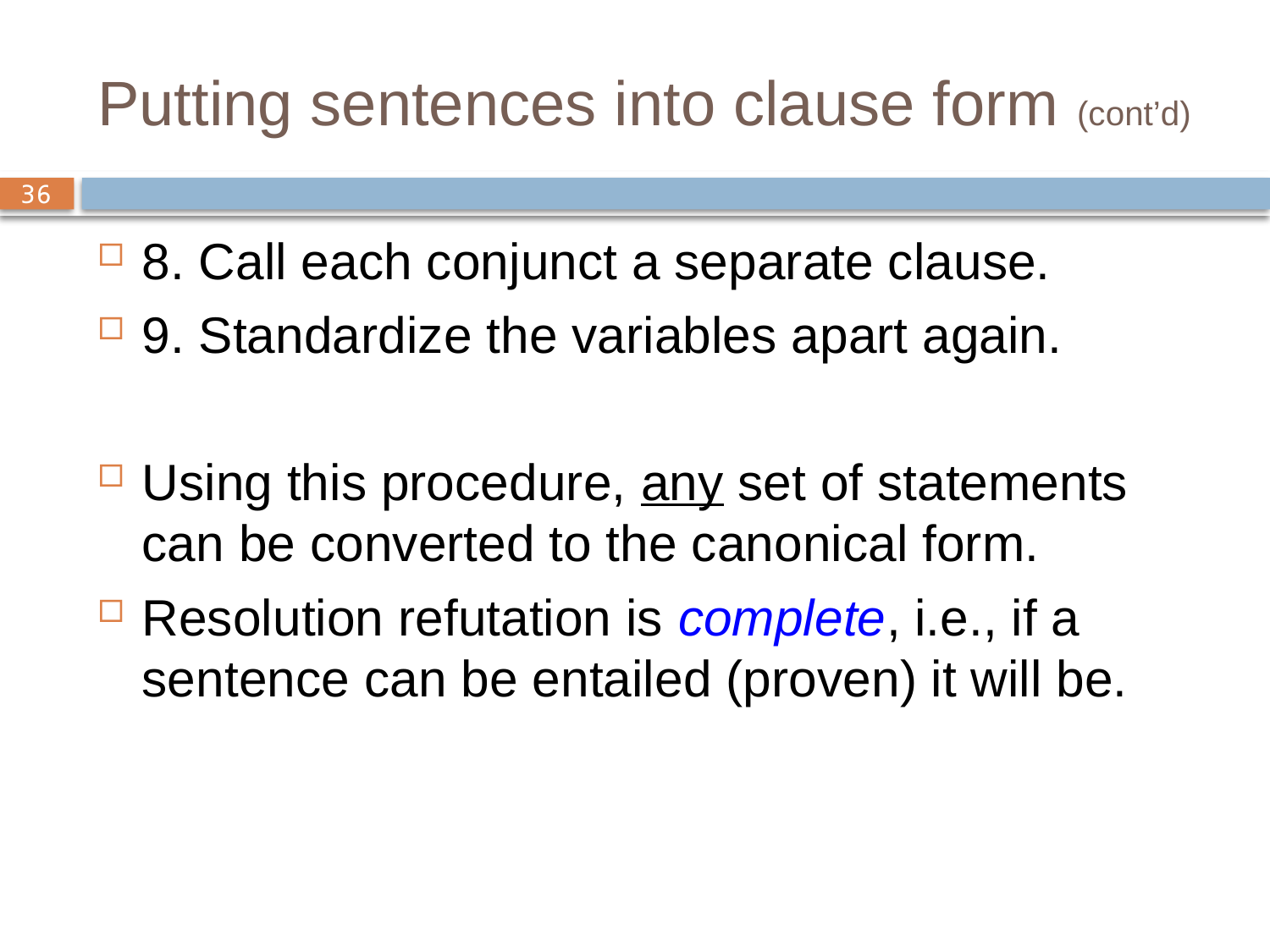

# Putting sentences into clause form (cont’d)
36
8. Call each conjunct a separate clause.
9. Standardize the variables apart again.

Using this procedure, any set of statements can be converted to the canonical form.
Resolution refutation is complete, i.e., if a sentence can be entailed (proven) it will be.